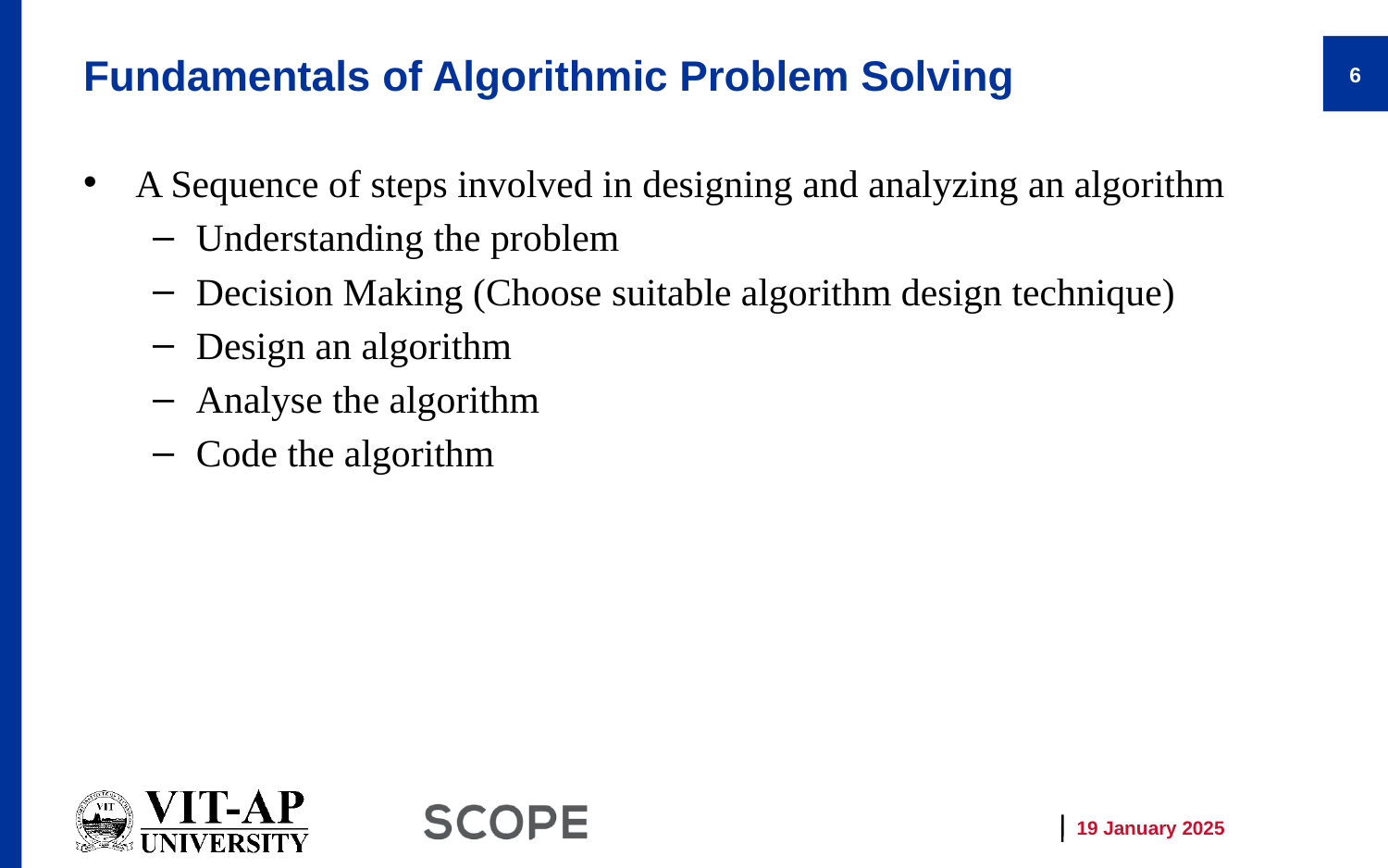

# Fundamentals of Algorithmic Problem Solving
6
A Sequence of steps involved in designing and analyzing an algorithm
Understanding the problem
Decision Making (Choose suitable algorithm design technique)
Design an algorithm
Analyse the algorithm
Code the algorithm

19 January 2025